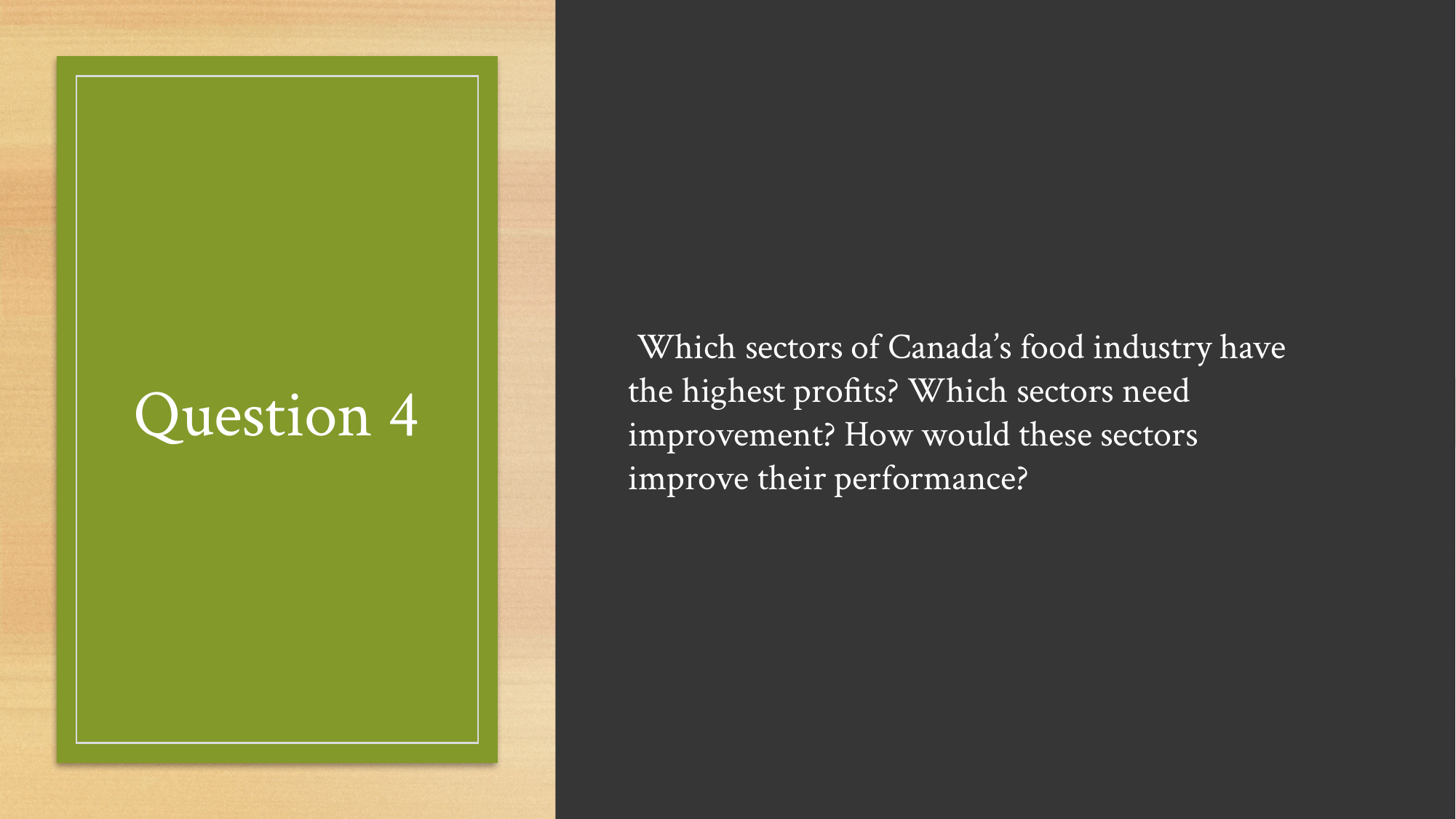

Which sectors of Canada’s food industry have the highest profits? Which sectors need improvement? How would these sectors improve their performance?
# Question 4